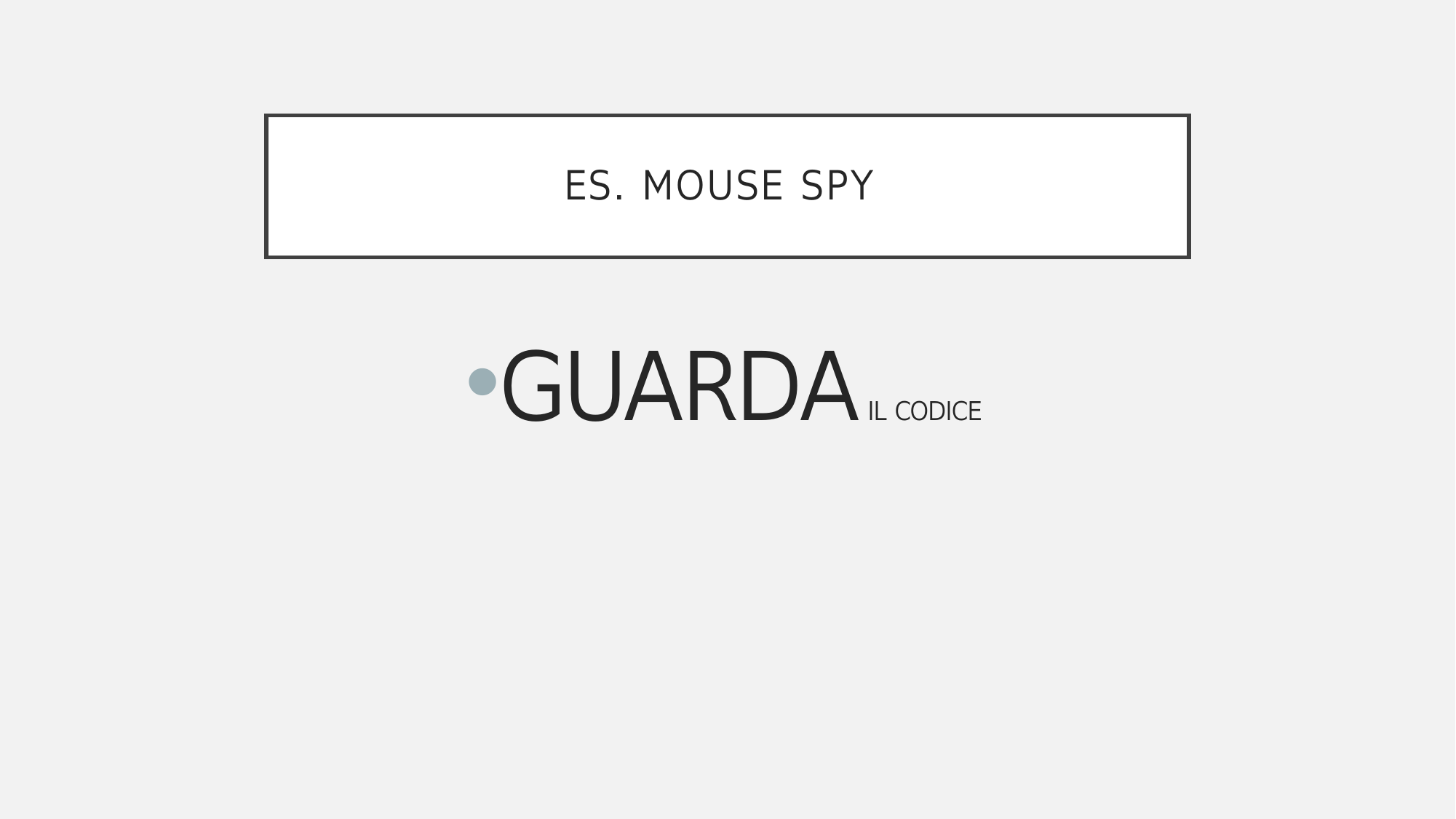

# Es. Mouse SPY
GUARDA IL CODICE